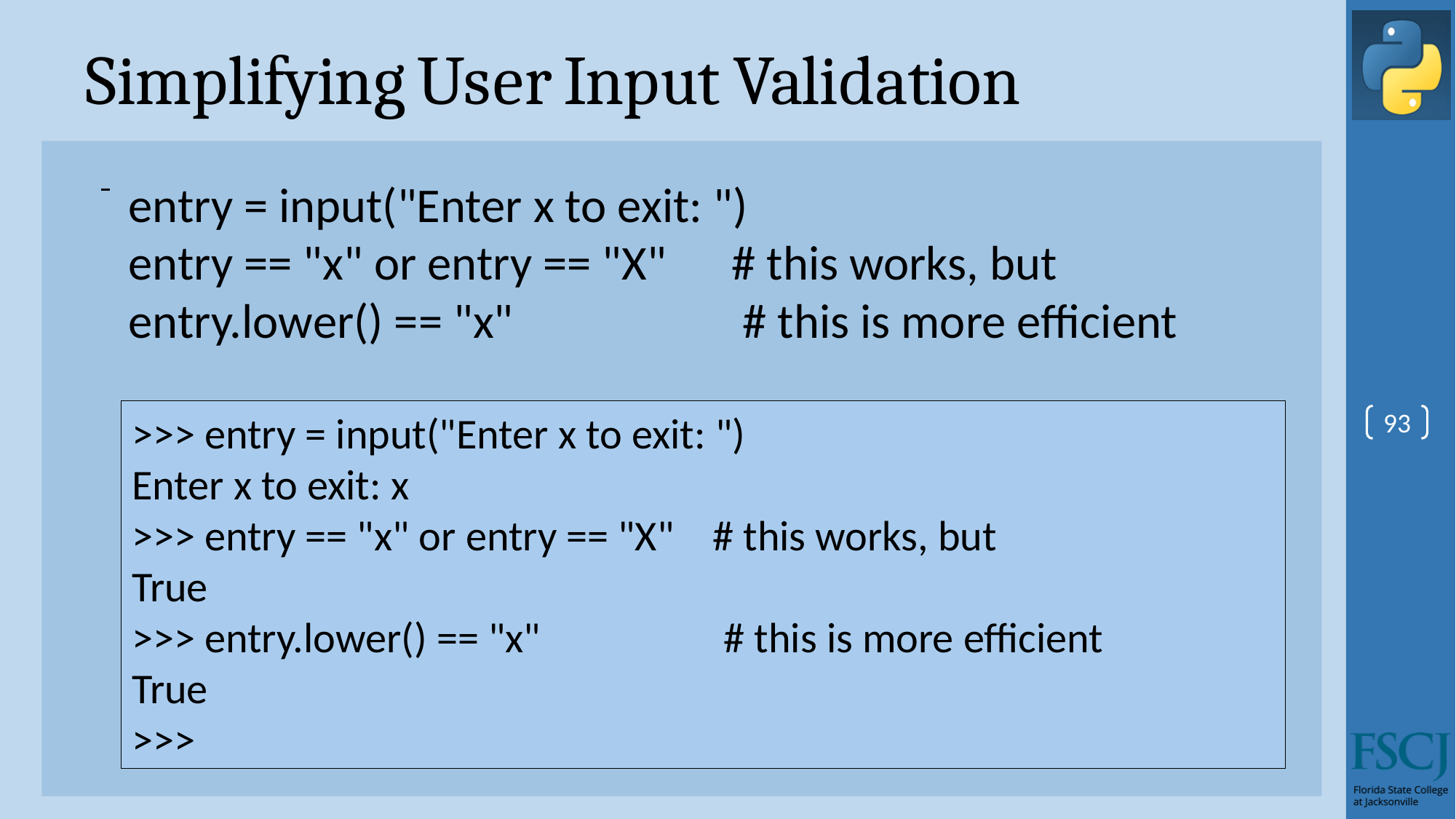

# Simplifying User Input Validation

entry = input("Enter x to exit: ")
entry == "x" or entry == "X"      # this works, but
entry.lower() == "x"                     # this is more efficient
>>> entry = input("Enter x to exit: ")
Enter x to exit: x
>>> entry == "x" or entry == "X"    # this works, but
True
>>> entry.lower() == "x"                   # this is more efficient
True
>>>
93